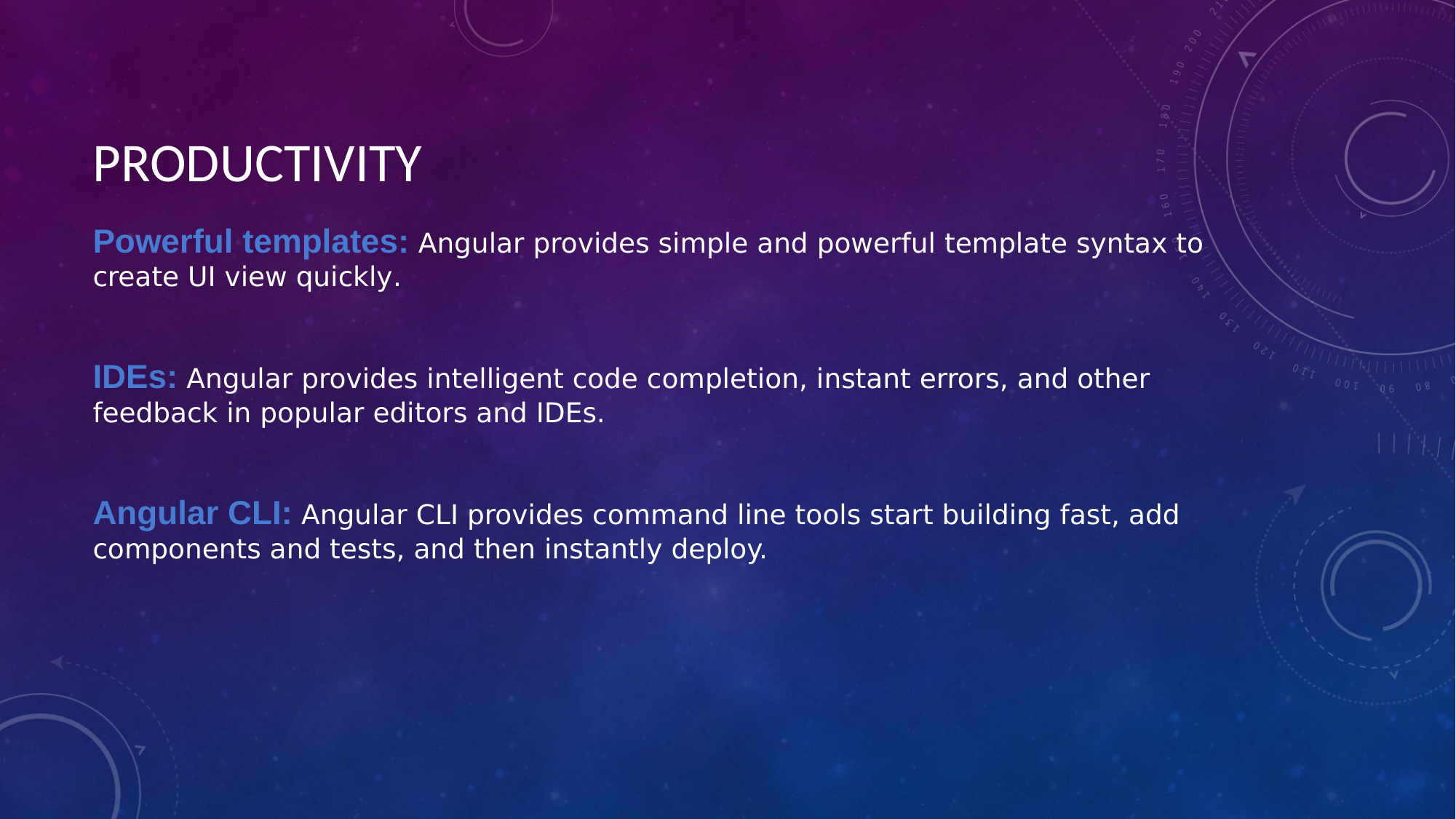

# Productivity
Powerful templates: Angular provides simple and powerful template syntax to create UI view quickly.

IDEs: Angular provides intelligent code completion, instant errors, and other feedback in popular editors and IDEs.

Angular CLI: Angular CLI provides command line tools start building fast, add components and tests, and then instantly deploy.